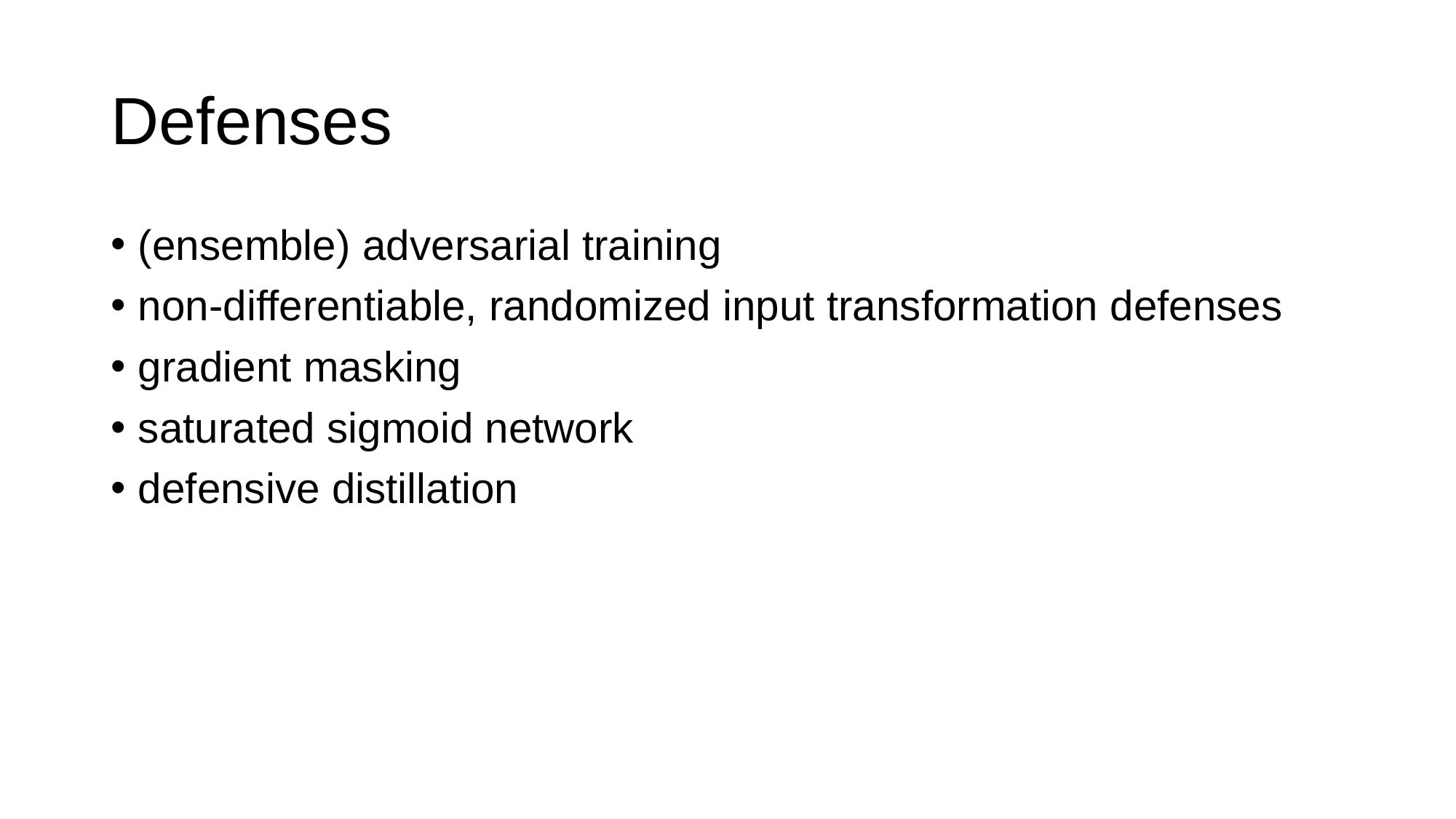

# Defenses
(ensemble) adversarial training
non-differentiable, randomized input transformation defenses
gradient masking
saturated sigmoid network
defensive distillation